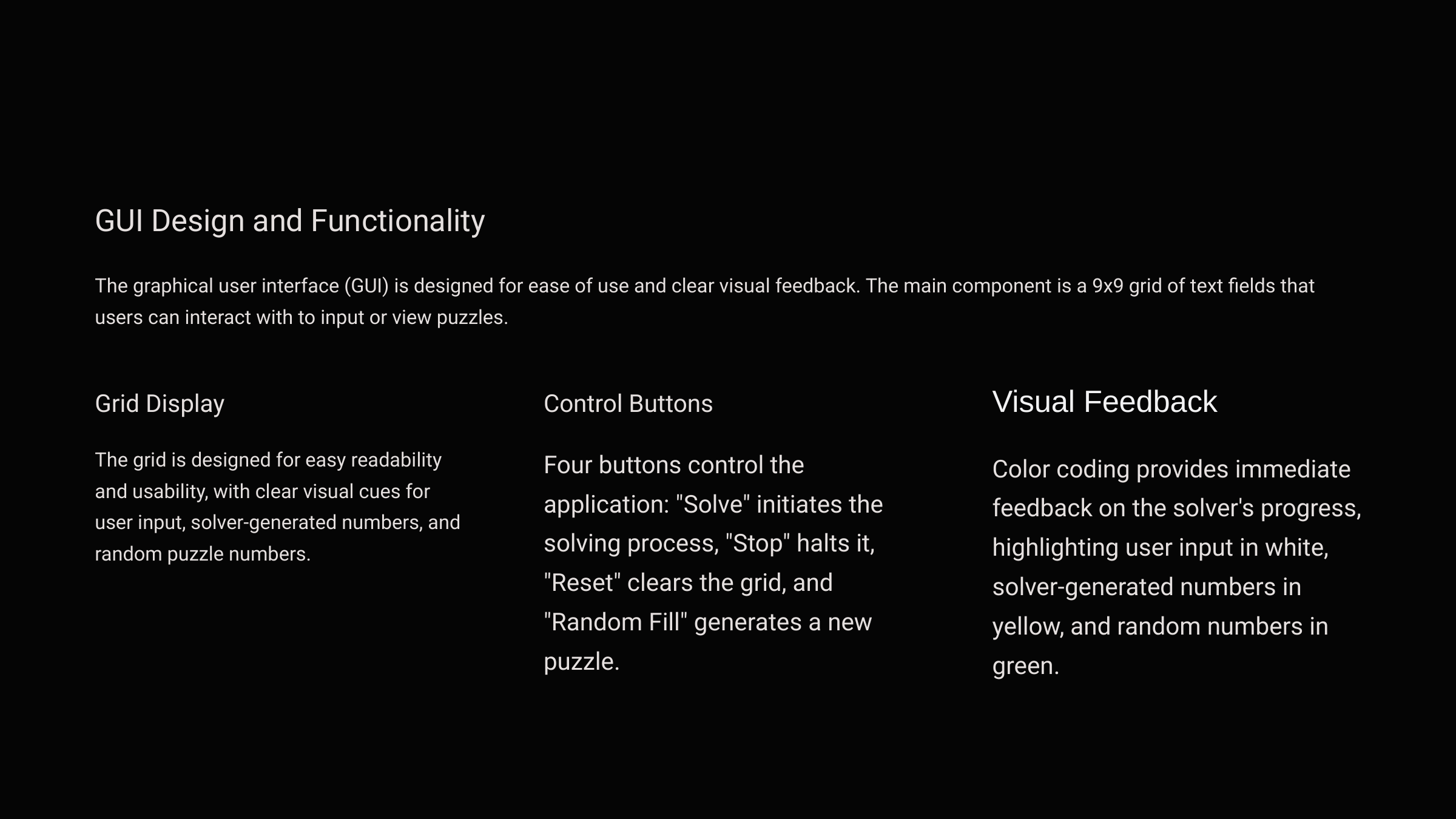

GUI Design and Functionality
The graphical user interface (GUI) is designed for ease of use and clear visual feedback. The main component is a 9x9 grid of text fields that users can interact with to input or view puzzles.
Grid Display
Control Buttons
Visual Feedback
The grid is designed for easy readability and usability, with clear visual cues for user input, solver-generated numbers, and random puzzle numbers.
Four buttons control the application: "Solve" initiates the solving process, "Stop" halts it, "Reset" clears the grid, and "Random Fill" generates a new puzzle.
Color coding provides immediate feedback on the solver's progress, highlighting user input in white, solver-generated numbers in yellow, and random numbers in green.